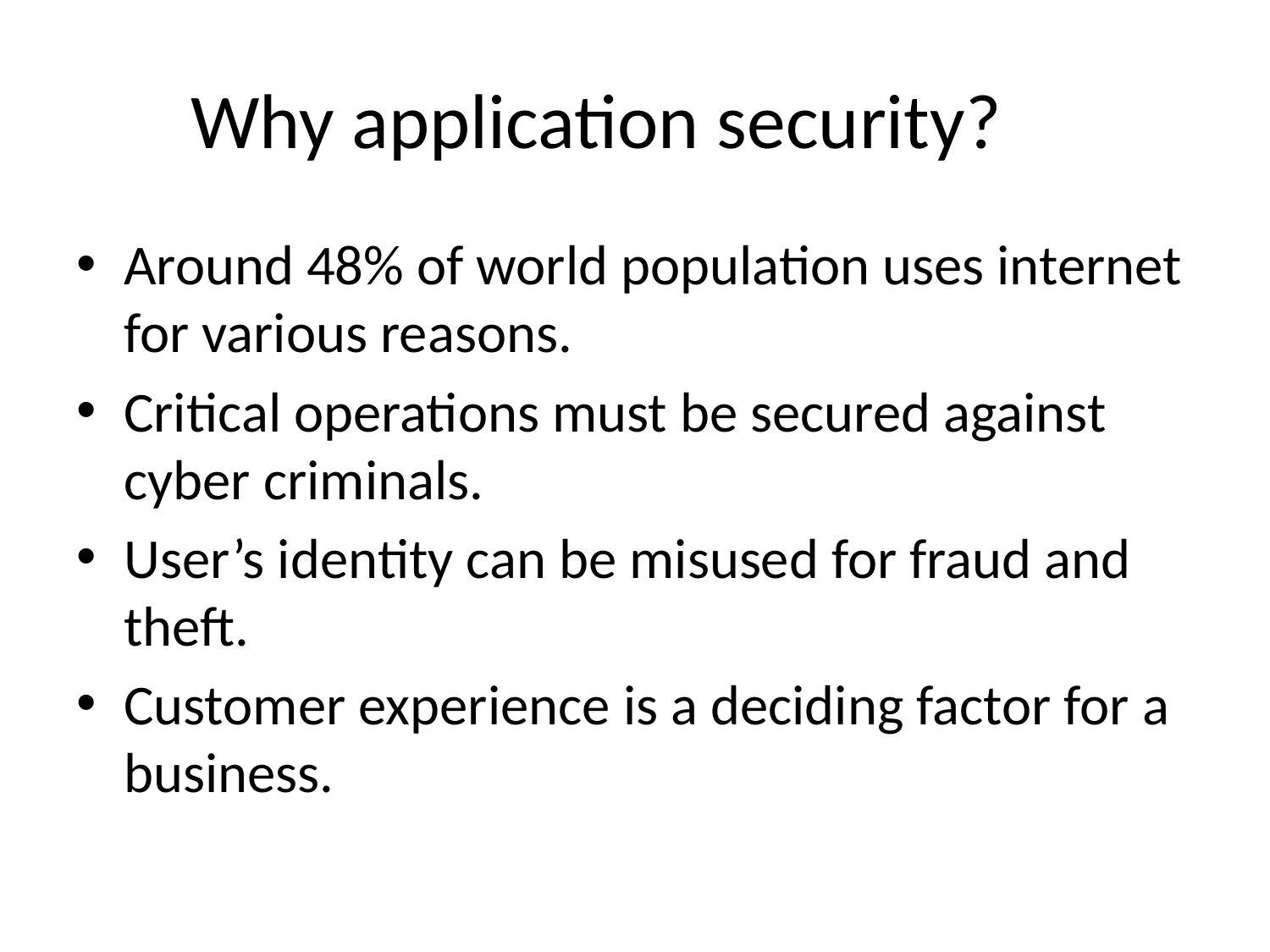

# Why application security?
Around 48% of world population uses internet for various reasons.
Critical operations must be secured against cyber criminals.
User’s identity can be misused for fraud and theft.
Customer experience is a deciding factor for a business.